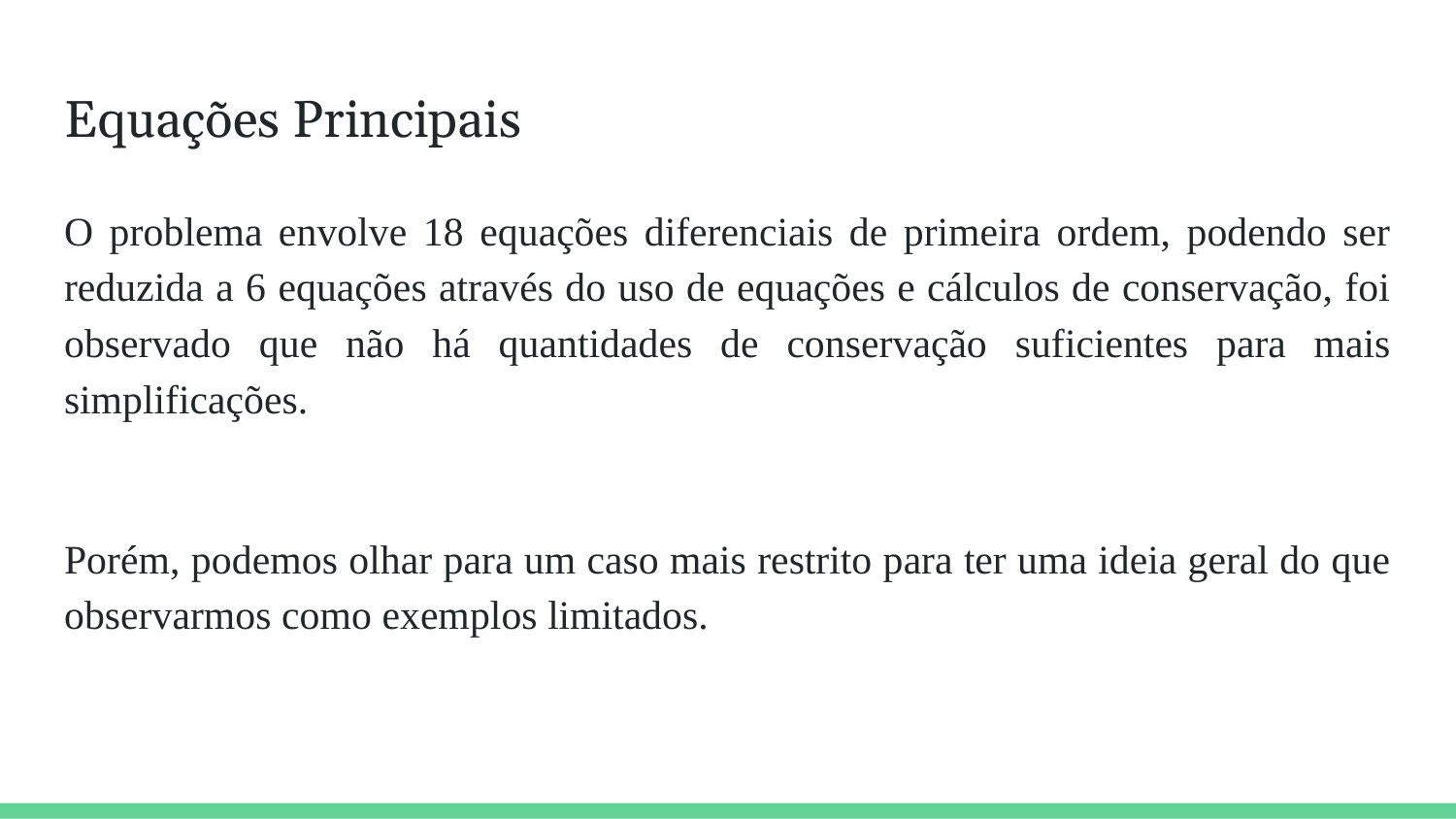

# Equações Principais
O problema envolve 18 equações diferenciais de primeira ordem, podendo ser reduzida a 6 equações através do uso de equações e cálculos de conservação, foi observado que não há quantidades de conservação suficientes para mais simplificações.

Porém, podemos olhar para um caso mais restrito para ter uma ideia geral do que observarmos como exemplos limitados.